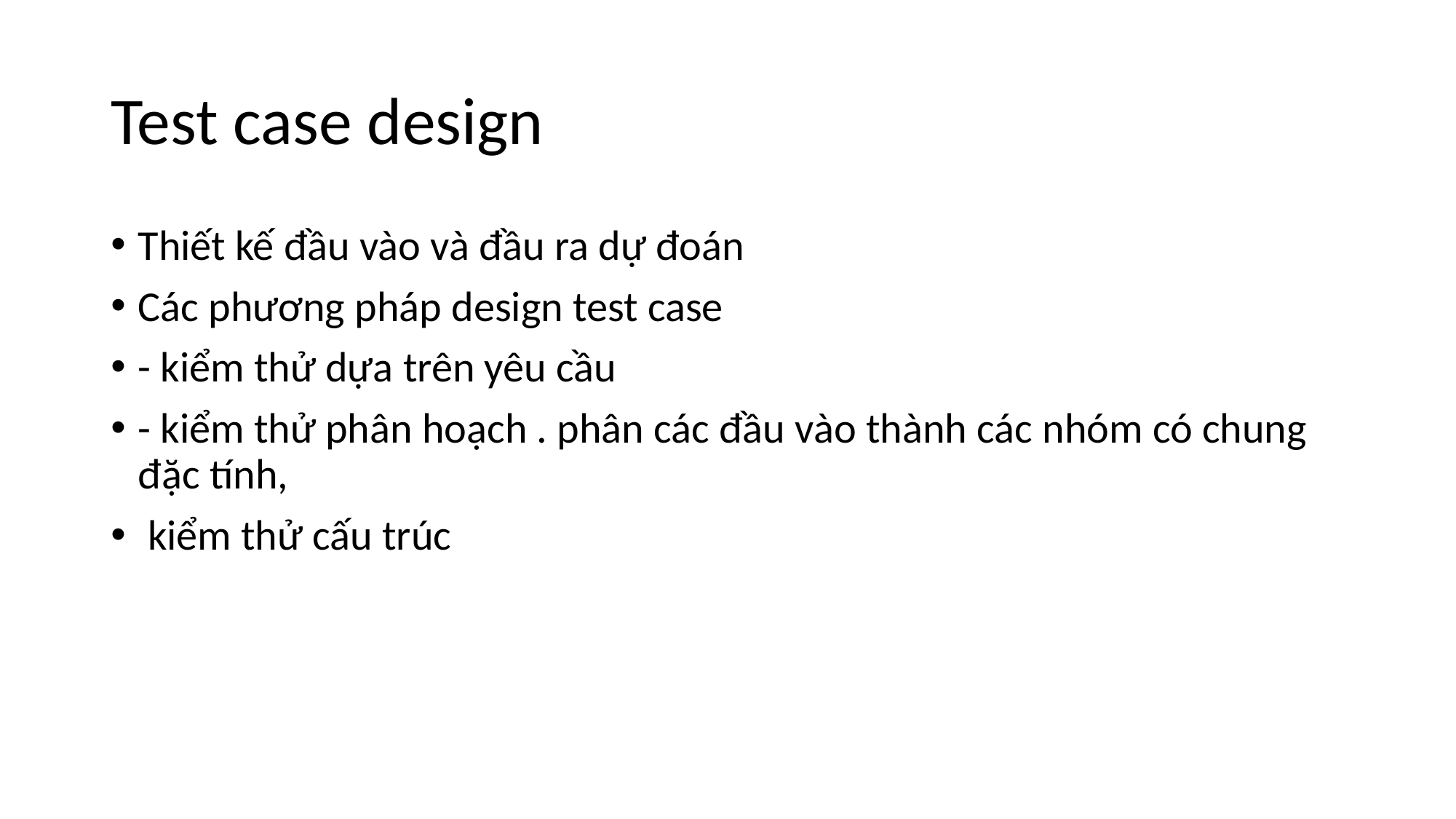

# Test case design
Thiết kế đầu vào và đầu ra dự đoán
Các phương pháp design test case
- kiểm thử dựa trên yêu cầu
- kiểm thử phân hoạch . phân các đầu vào thành các nhóm có chung đặc tính,
 kiểm thử cấu trúc